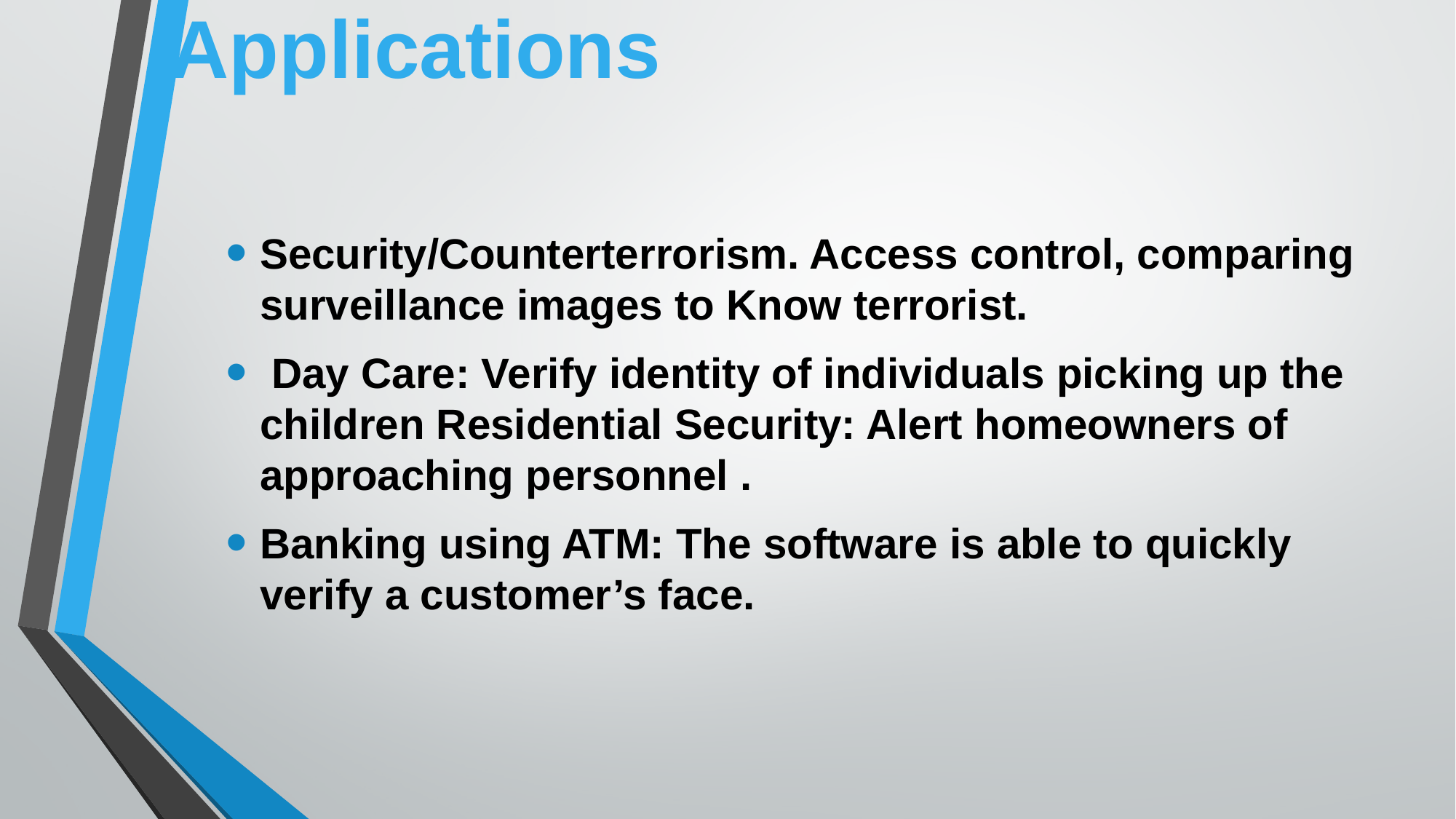

# Applications
Security/Counterterrorism. Access control, comparing surveillance images to Know terrorist.
 Day Care: Verify identity of individuals picking up the children Residential Security: Alert homeowners of approaching personnel .
Banking using ATM: The software is able to quickly verify a customer’s face.